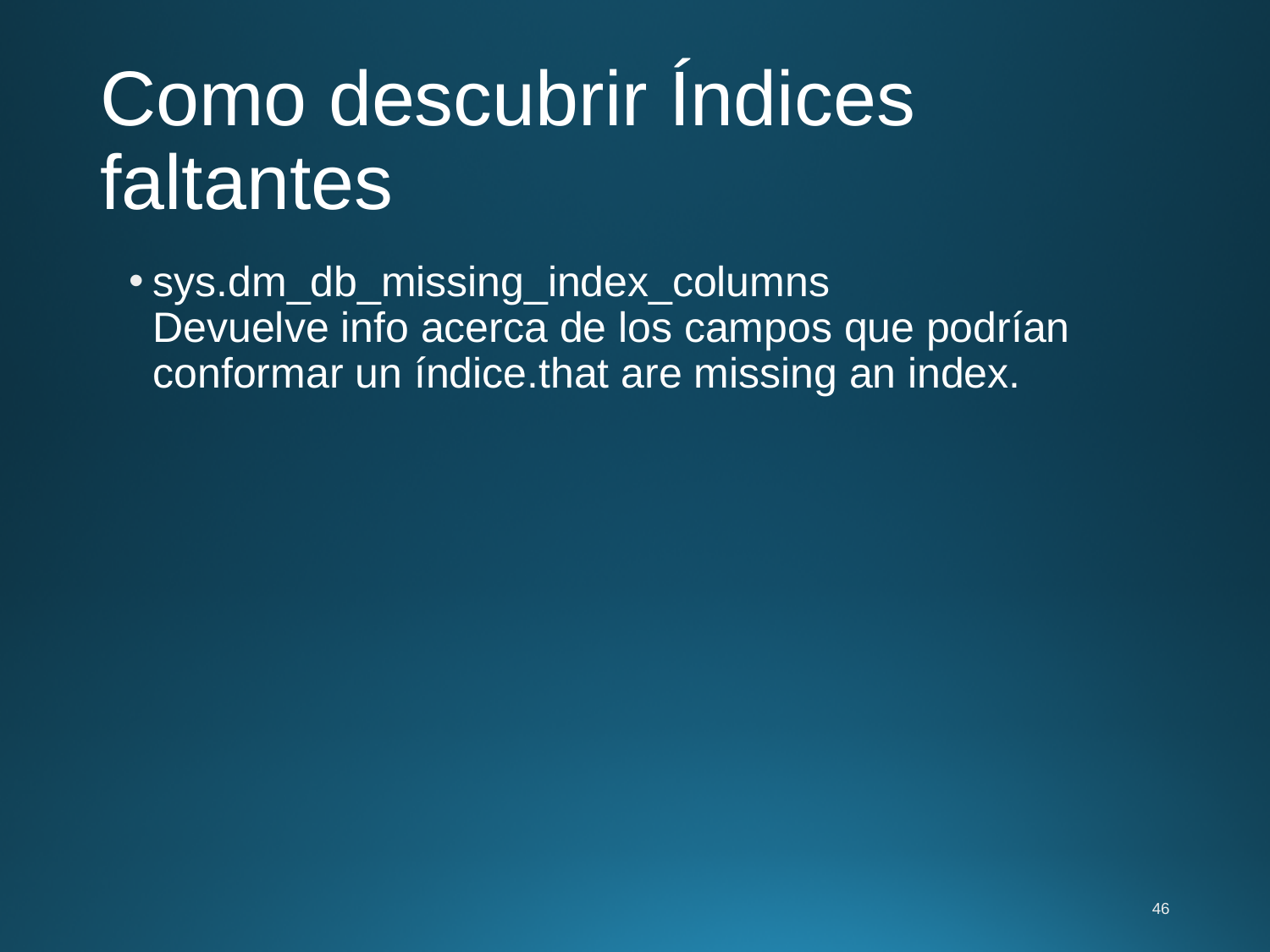

# Como descubrir Índices faltantes
sys.dm_db_missing_index_columns
Devuelve info acerca de los campos que podrían conformar un índice.that are missing an index.
46